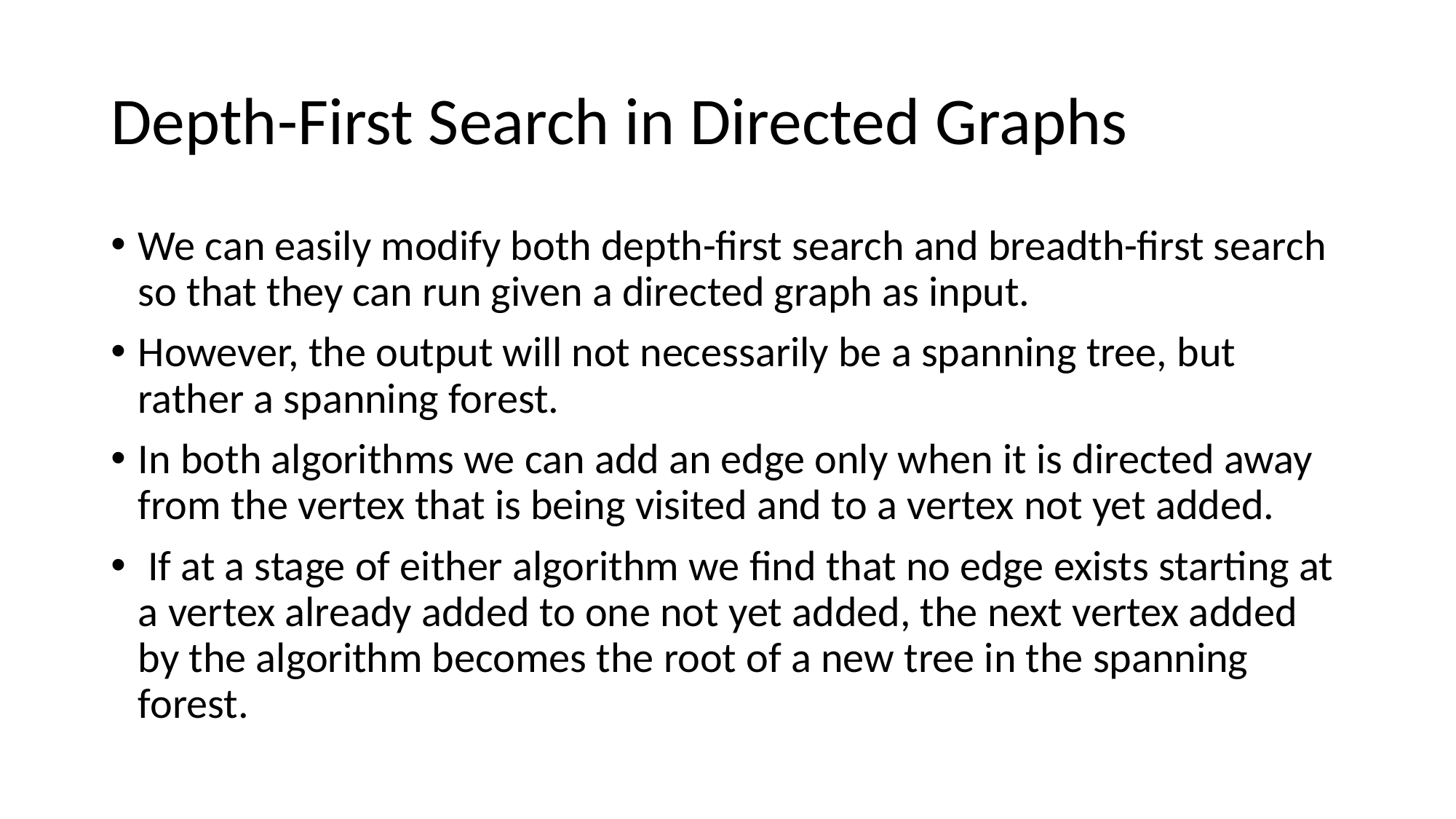

# Depth-First Search in Directed Graphs
We can easily modify both depth-first search and breadth-first search so that they can run given a directed graph as input.
However, the output will not necessarily be a spanning tree, but rather a spanning forest.
In both algorithms we can add an edge only when it is directed away from the vertex that is being visited and to a vertex not yet added.
 If at a stage of either algorithm we find that no edge exists starting at a vertex already added to one not yet added, the next vertex added by the algorithm becomes the root of a new tree in the spanning forest.